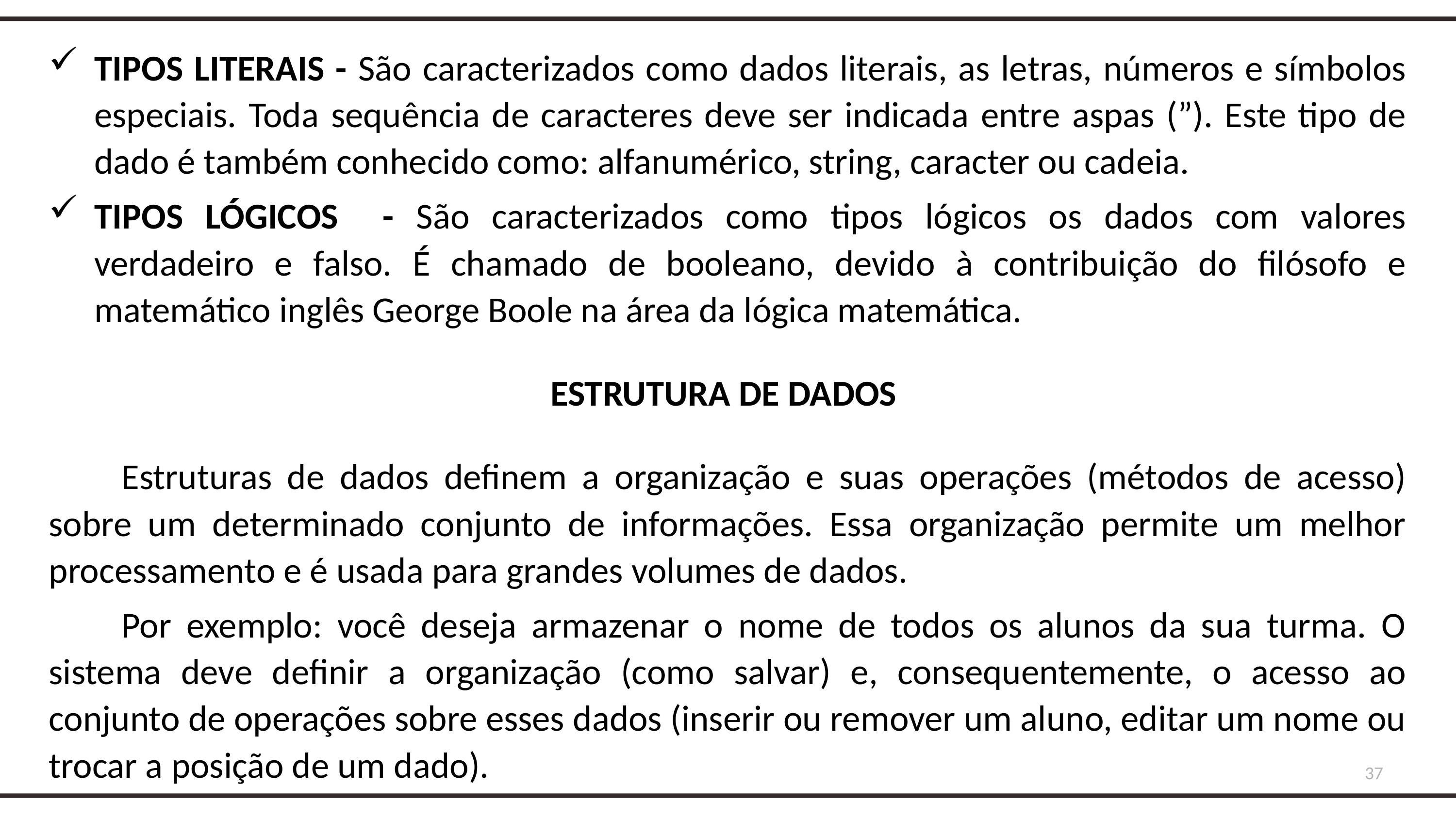

TIPOS LITERAIS - São caracterizados como dados literais, as letras, números e símbolos especiais. Toda sequência de caracteres deve ser indicada entre aspas (”). Este tipo de dado é também conhecido como: alfanumérico, string, caracter ou cadeia.
TIPOS LÓGICOS  - São caracterizados como tipos lógicos os dados com valores verdadeiro e falso. É chamado de booleano, devido à contribuição do filósofo e matemático inglês George Boole na área da lógica matemática.

ESTRUTURA DE DADOS

	Estruturas de dados definem a organização e suas operações (métodos de acesso) sobre um determinado conjunto de informações. Essa organização permite um melhor processamento e é usada para grandes volumes de dados.
	Por exemplo: você deseja armazenar o nome de todos os alunos da sua turma. O sistema deve definir a organização (como salvar) e, consequentemente, o acesso ao conjunto de operações sobre esses dados (inserir ou remover um aluno, editar um nome ou trocar a posição de um dado).
37